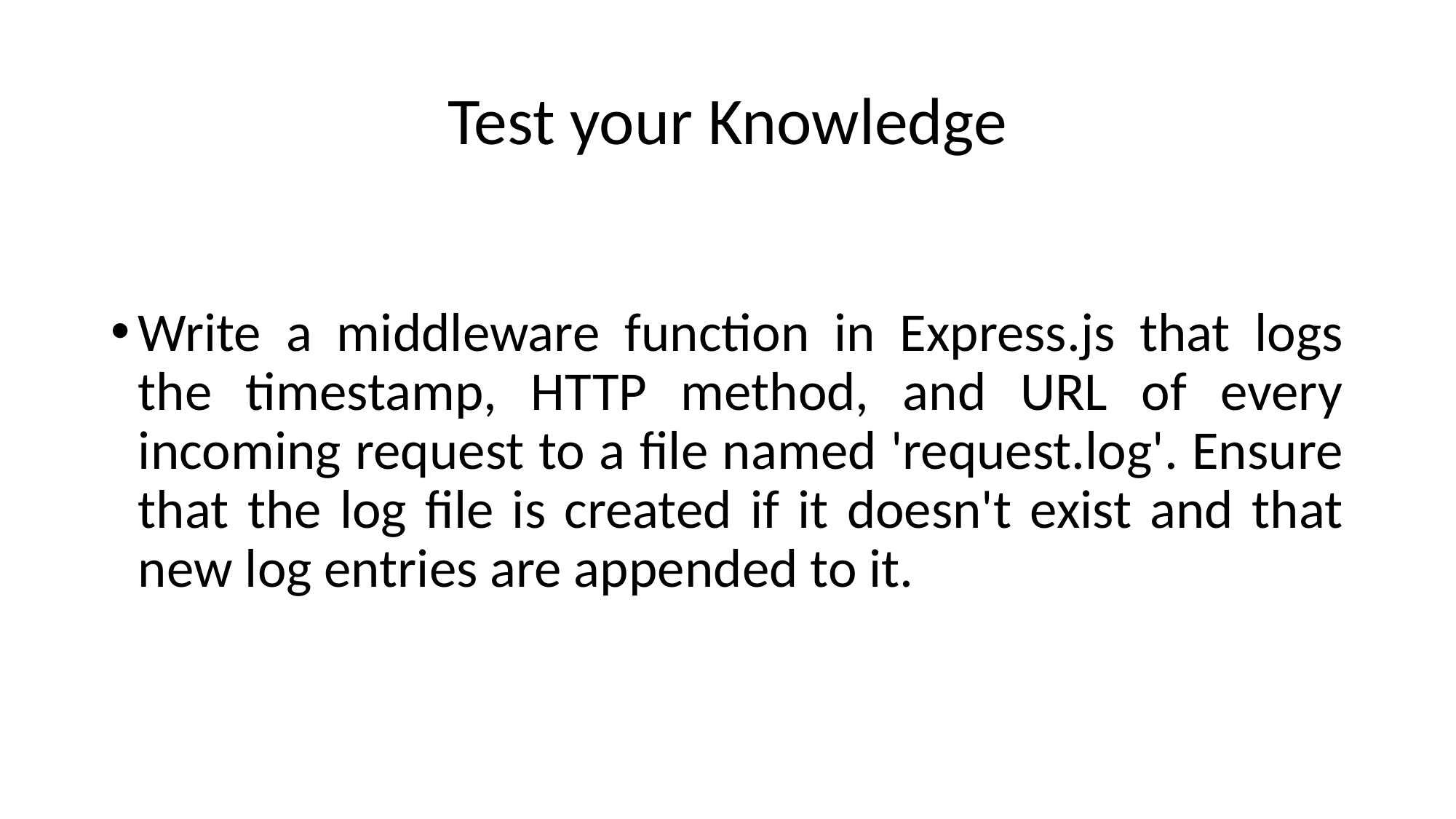

# Test your Knowledge

Write a middleware function in Express.js that logs the timestamp, HTTP method, and URL of every incoming request to a file named 'request.log'. Ensure that the log file is created if it doesn't exist and that new log entries are appended to it.